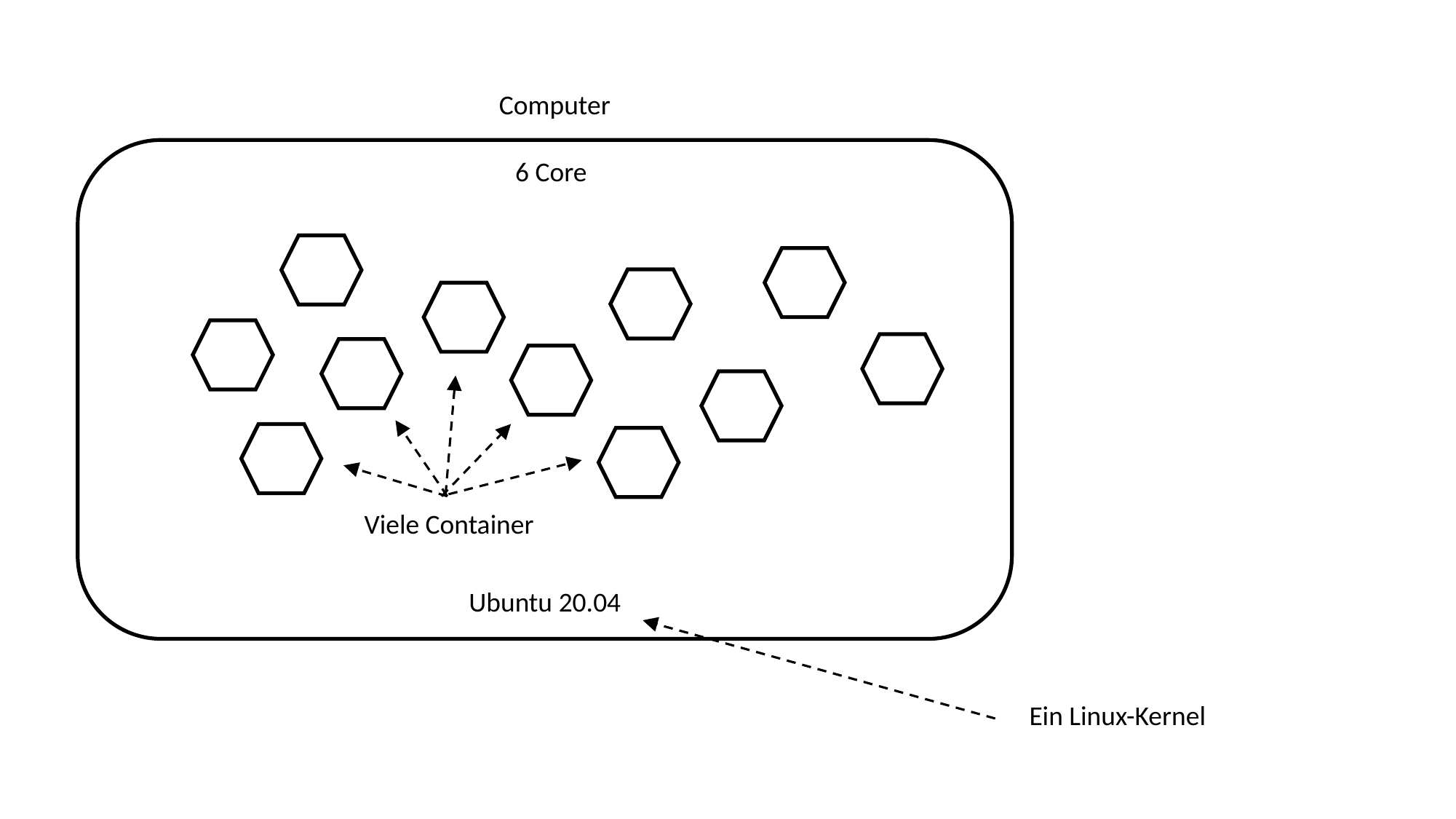

Computer

6 Core

Viele Container
Ubuntu 20.04
Ein Linux-Kernel